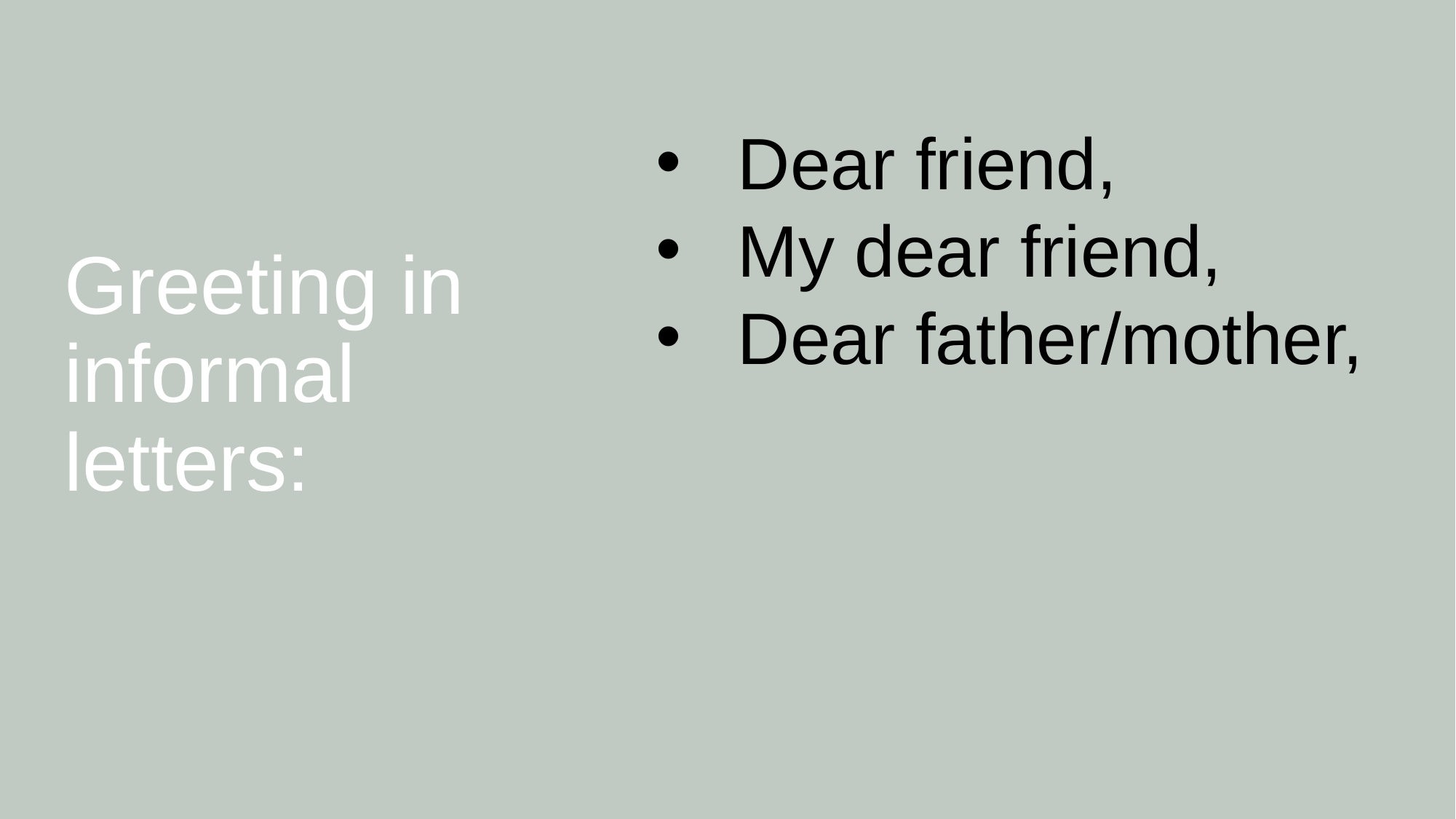

Dear friend,
My dear friend,
Dear father/mother,

Greeting in informal letters: